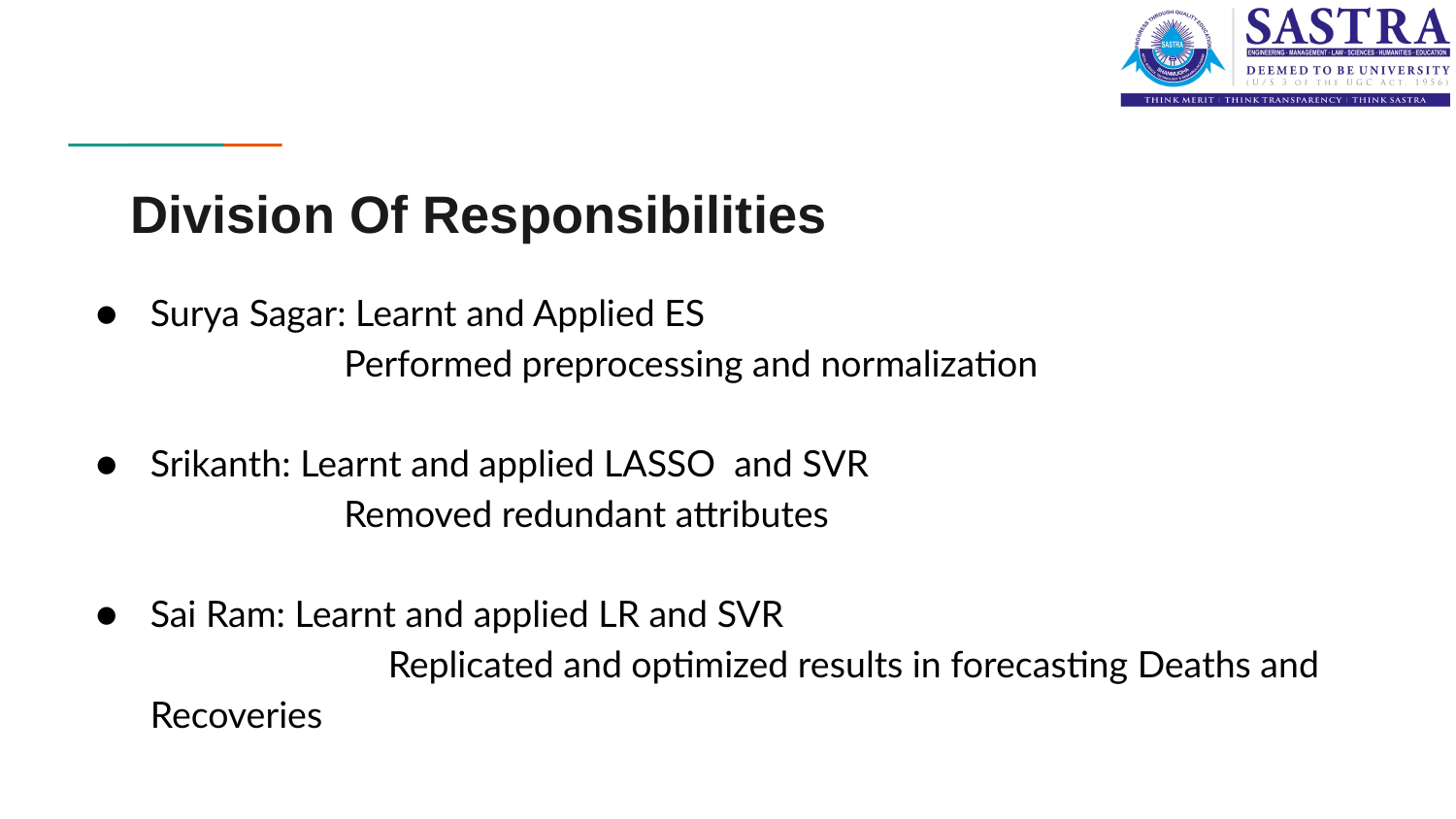

# Division Of Responsibilities
Surya Sagar: Learnt and Applied ES
	                     Performed preprocessing and normalization

Srikanth: Learnt and applied LASSO  and SVR
	                     Removed redundant attributes

Sai Ram: Learnt and applied LR and SVR
		          Replicated and optimized results in forecasting Deaths and Recoveries